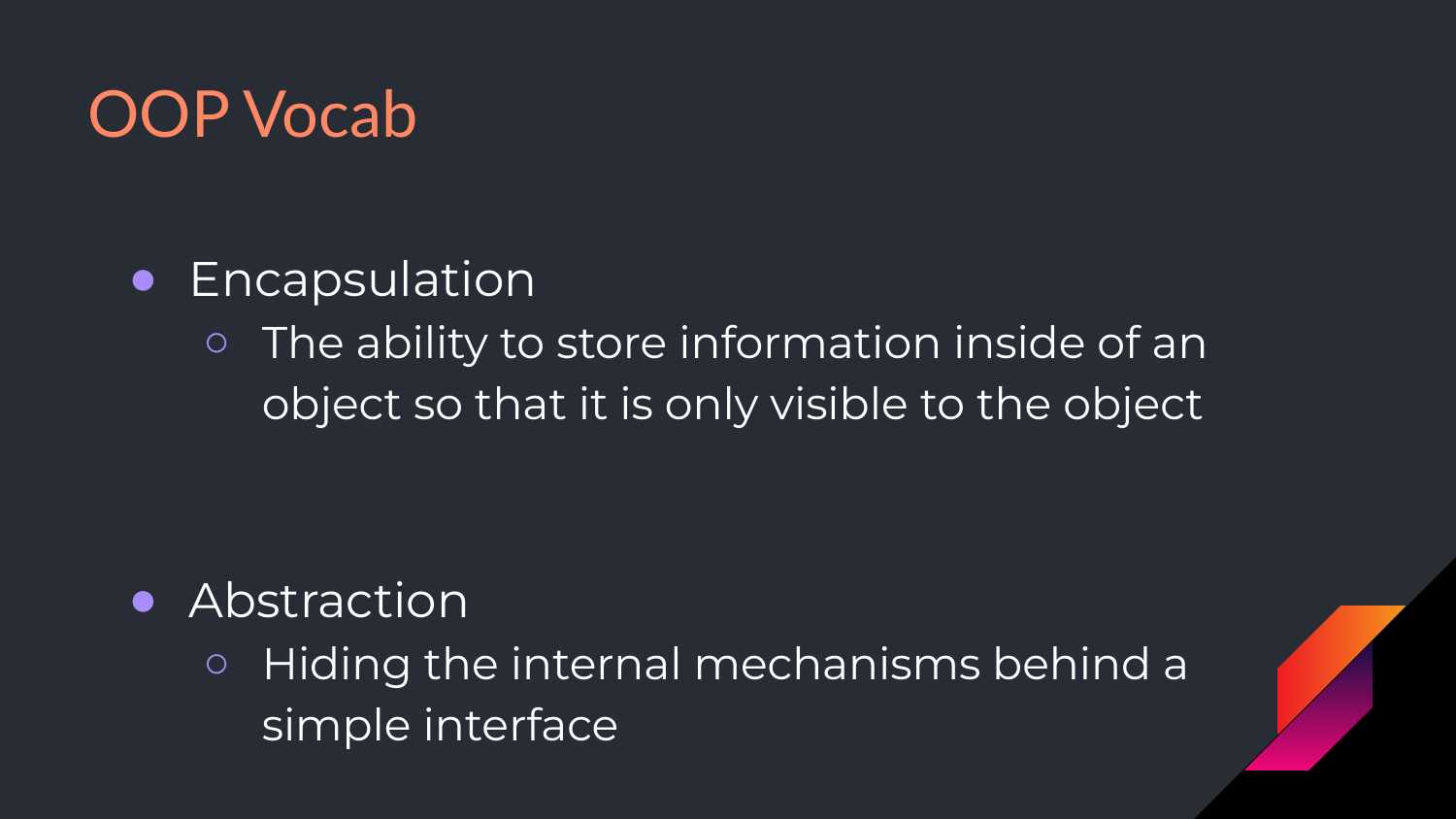

# OOP Vocab
Encapsulation
The ability to store information inside of an object so that it is only visible to the object

Abstraction
Hiding the internal mechanisms behind a simple interface